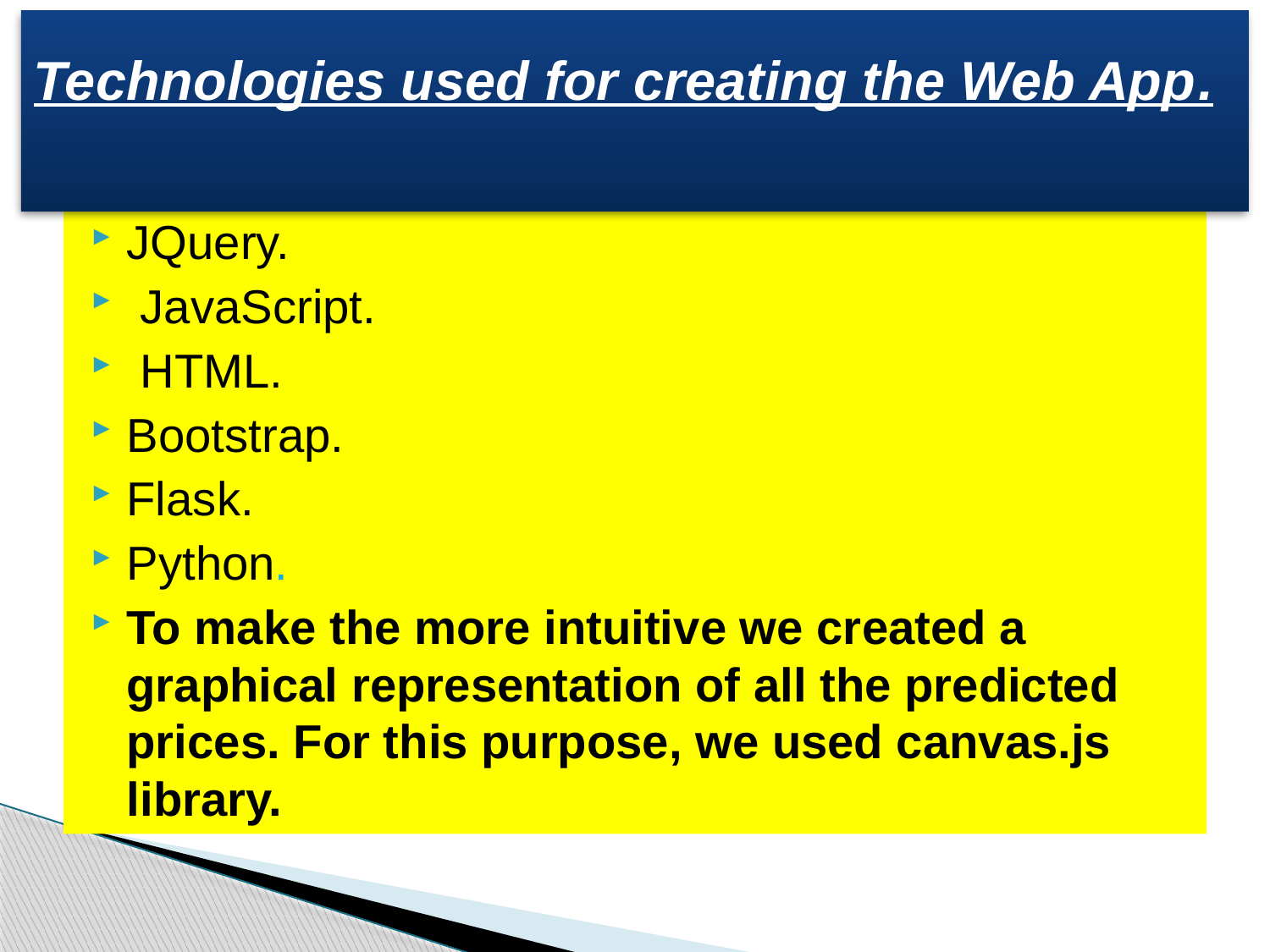

# Technologies used for creating the Web App.
JQuery.
 JavaScript.
 HTML.
Bootstrap.
Flask.
Python.
To make the more intuitive we created a graphical representation of all the predicted prices. For this purpose, we used canvas.js library.